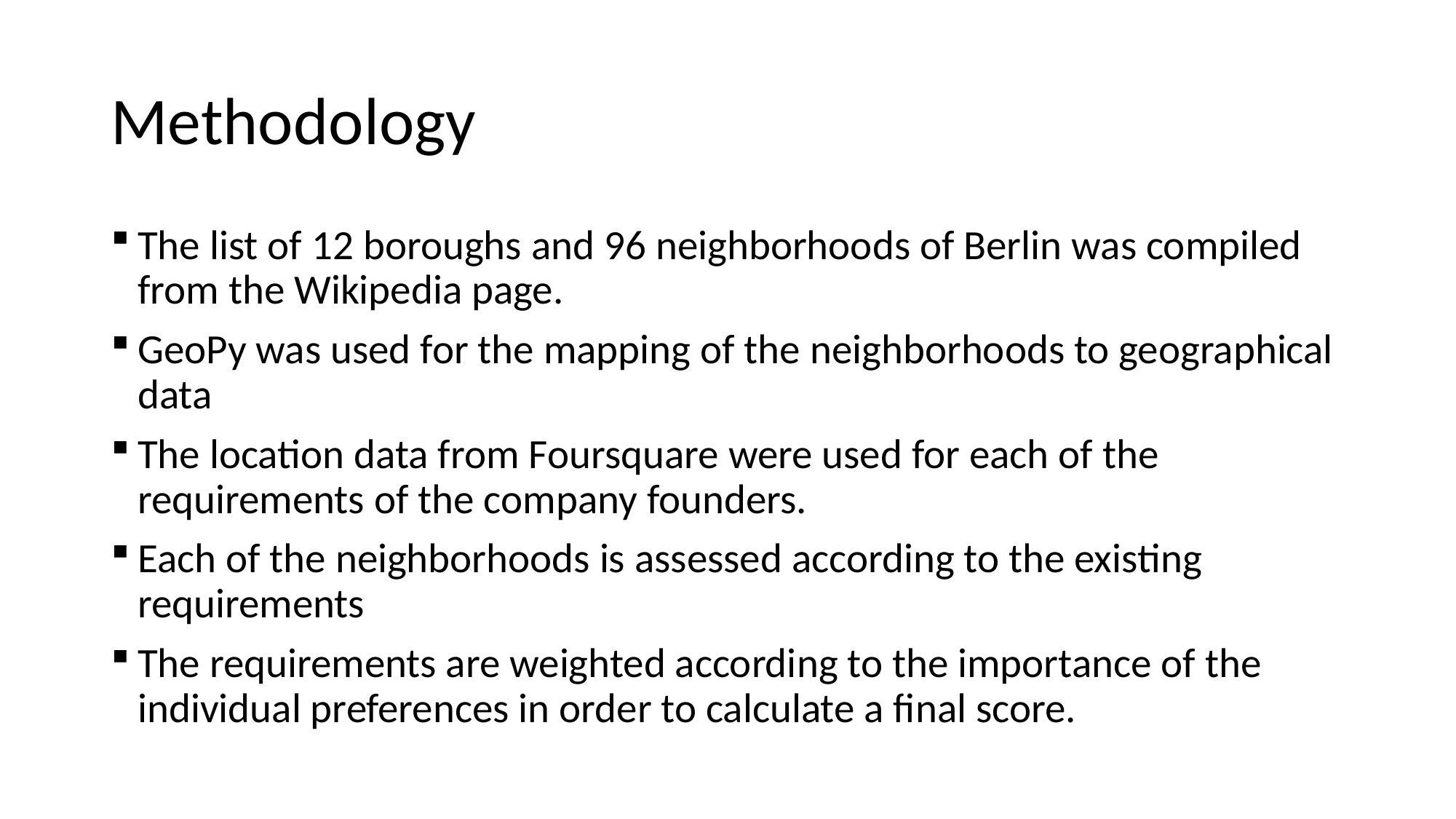

# Methodology
The list of 12 boroughs and 96 neighborhoods of Berlin was compiled from the Wikipedia page.
GeoPy was used for the mapping of the neighborhoods to geographical data
The location data from Foursquare were used for each of the    requirements of the company founders.
Each of the neighborhoods is assessed according to the existing requirements
The requirements are weighted according to the importance of the individual preferences in order to calculate a final score.